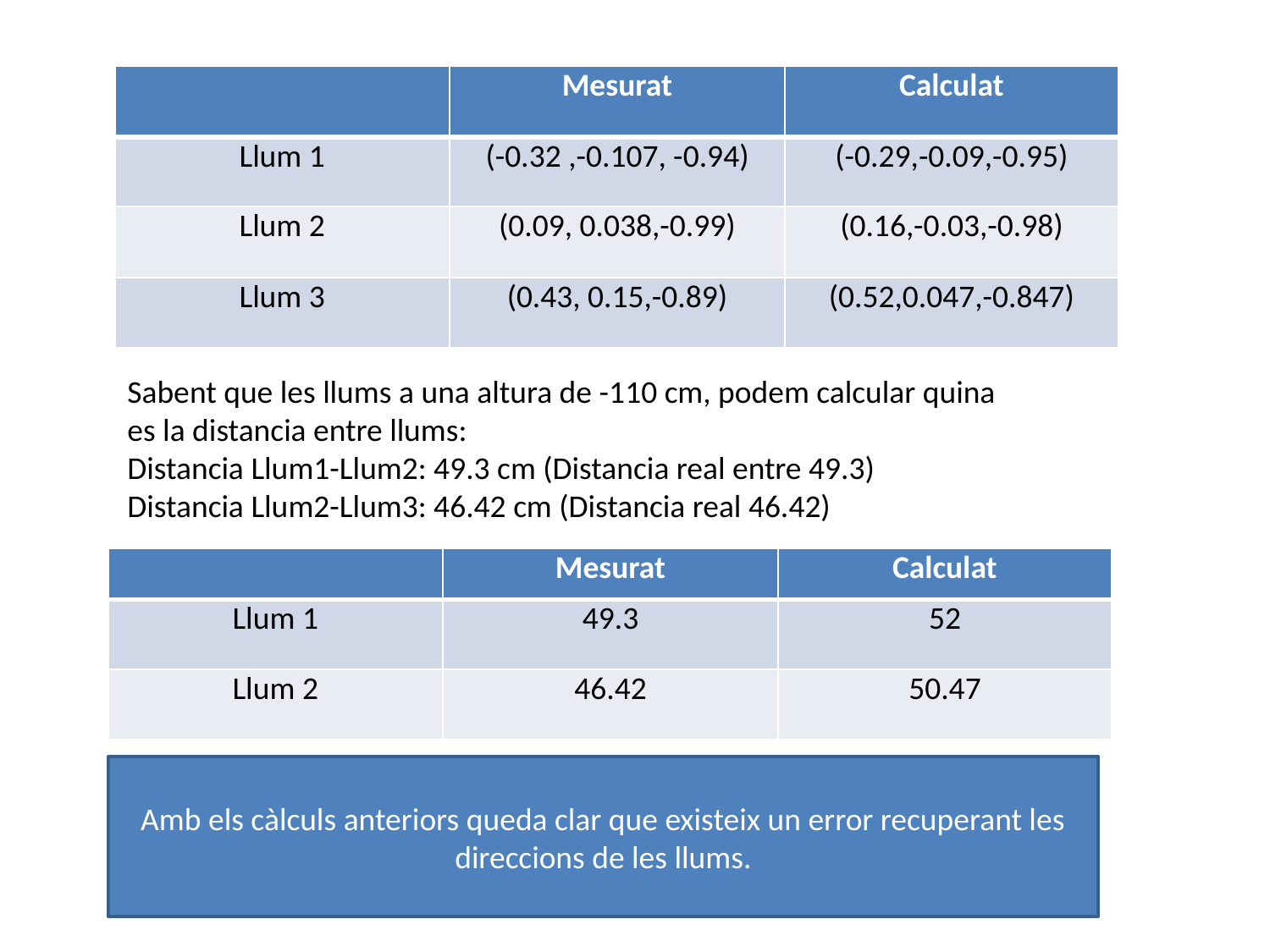

|  | Mesurat | Calculat |
| --- | --- | --- |
| Llum 1 | (-0.32 ,-0.107, -0.94) | (-0.29,-0.09,-0.95) |
| Llum 2 | (0.09, 0.038,-0.99) | (0.16,-0.03,-0.98) |
| Llum 3 | (0.43, 0.15,-0.89) | (0.52,0.047,-0.847) |
Sabent que les llums a una altura de -110 cm, podem calcular quina es la distancia entre llums:
Distancia Llum1-Llum2: 49.3 cm (Distancia real entre 49.3)
Distancia Llum2-Llum3: 46.42 cm (Distancia real 46.42)
|  | Mesurat | Calculat |
| --- | --- | --- |
| Llum 1 | 49.3 | 52 |
| Llum 2 | 46.42 | 50.47 |
Amb els càlculs anteriors queda clar que existeix un error recuperant les direccions de les llums.